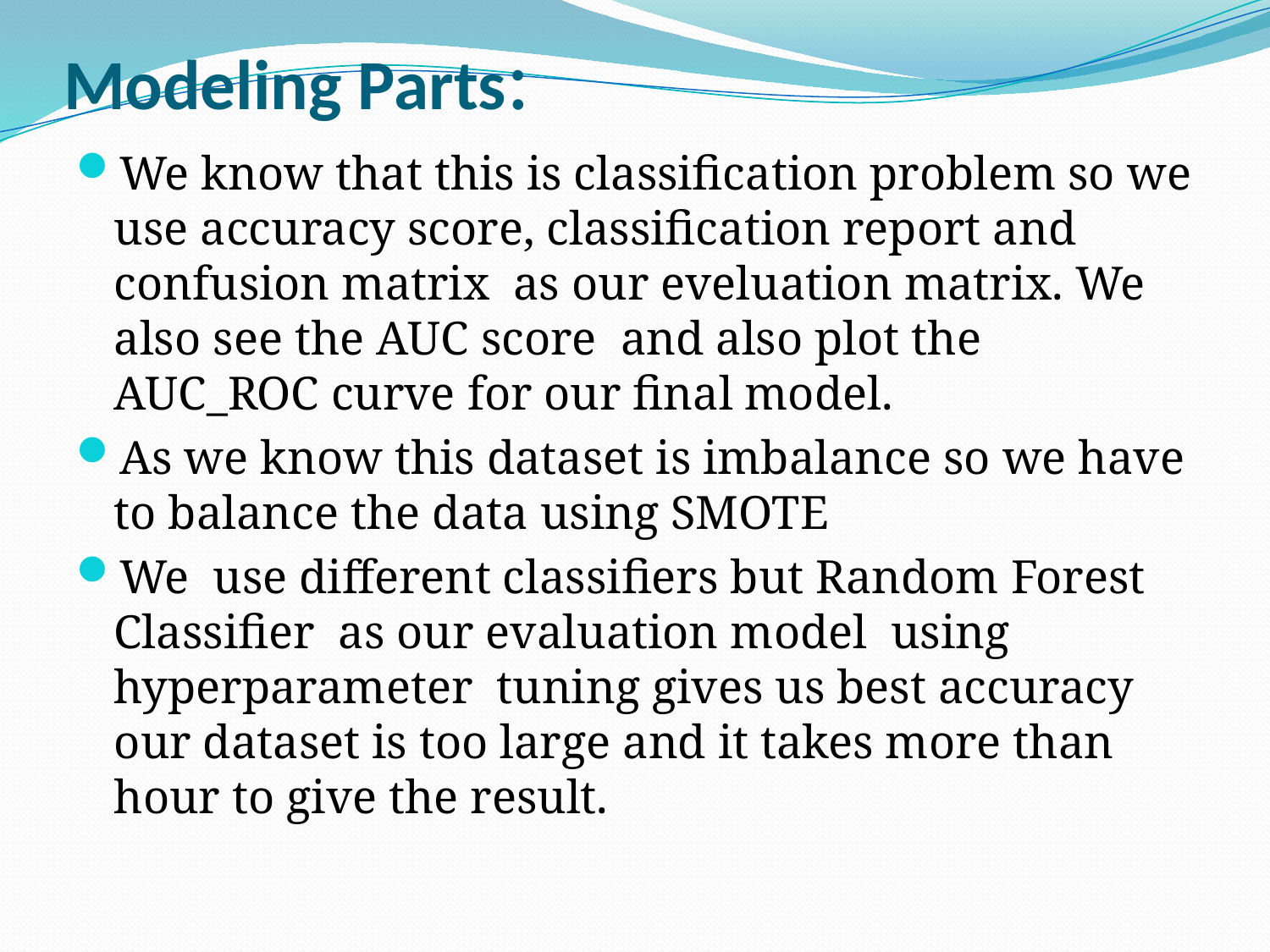

# Modeling Parts:
We know that this is classification problem so we use accuracy score, classification report and confusion matrix  as our eveluation matrix. We also see the AUC score  and also plot the AUC_ROC curve for our final model.
As we know this dataset is imbalance so we have to balance the data using SMOTE
We  use different classifiers but Random Forest Classifier  as our evaluation model  using hyperparameter  tuning gives us best accuracy our dataset is too large and it takes more than hour to give the result.